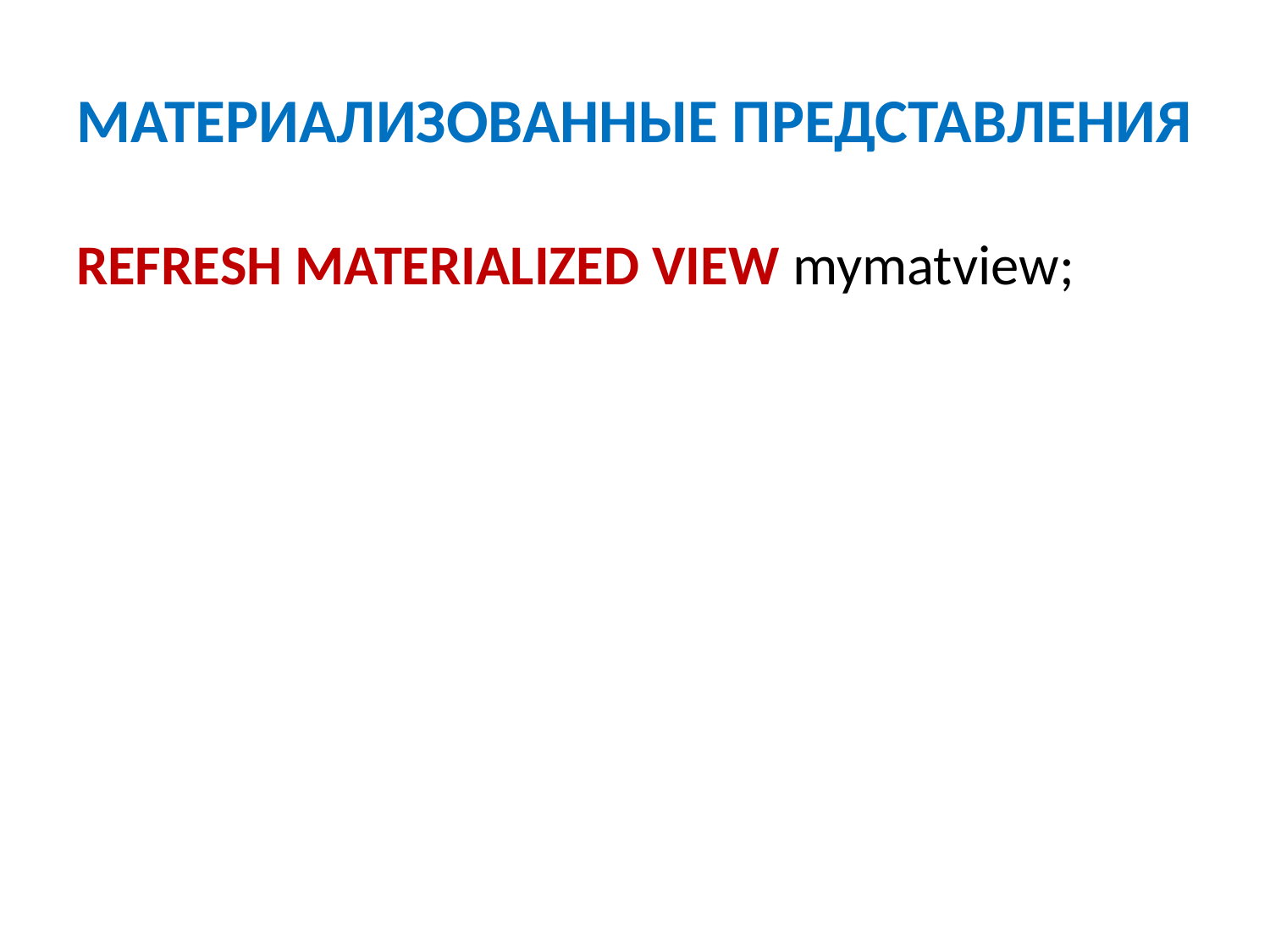

# МАТЕРИАЛИЗОВАННЫЕ ПРЕДСТАВЛЕНИЯ
REFRESH MATERIALIZED VIEW mymatview;